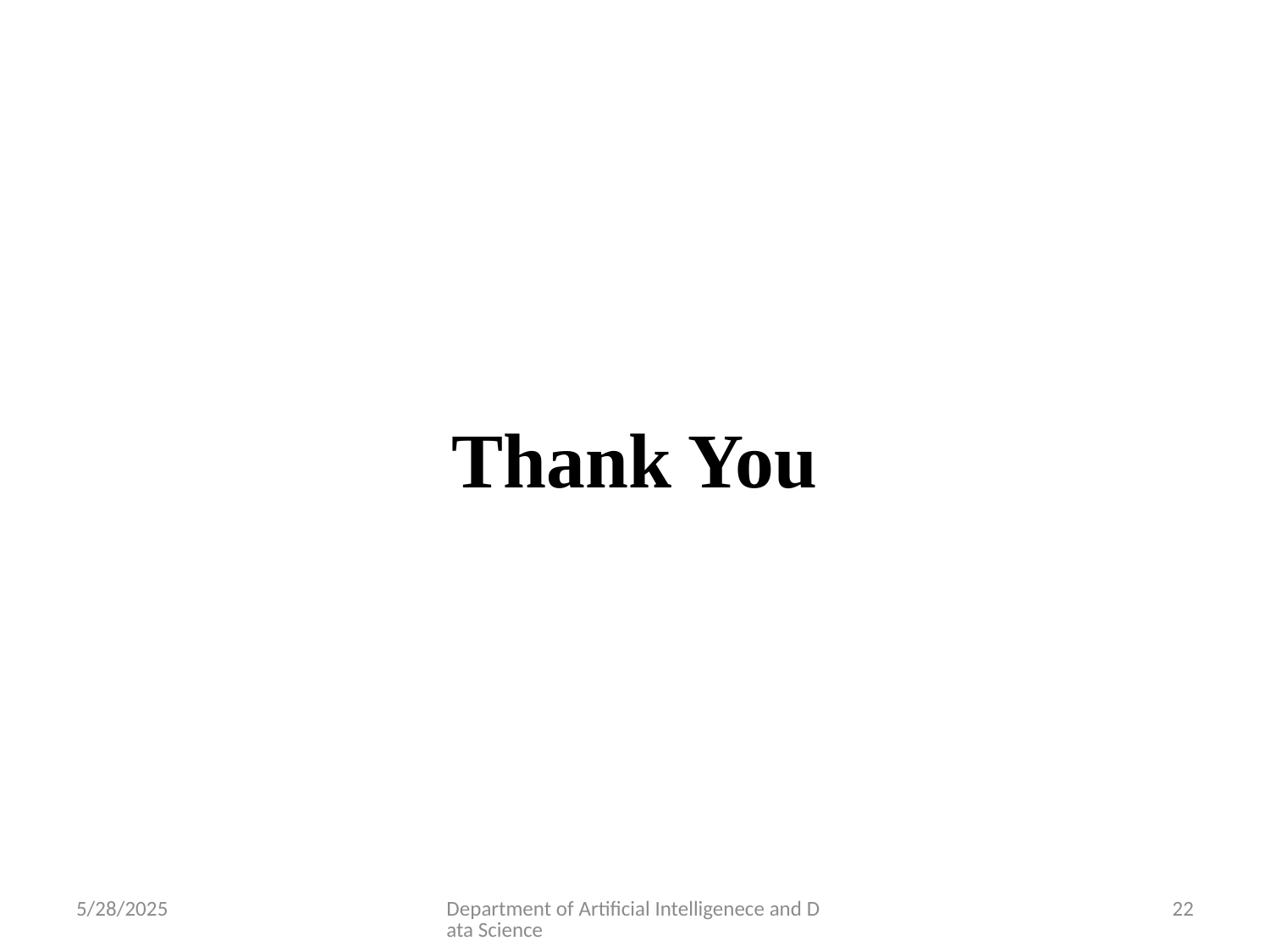

# Thank You
5/28/2025
Department of Artificial Intelligenece and Data Science
22